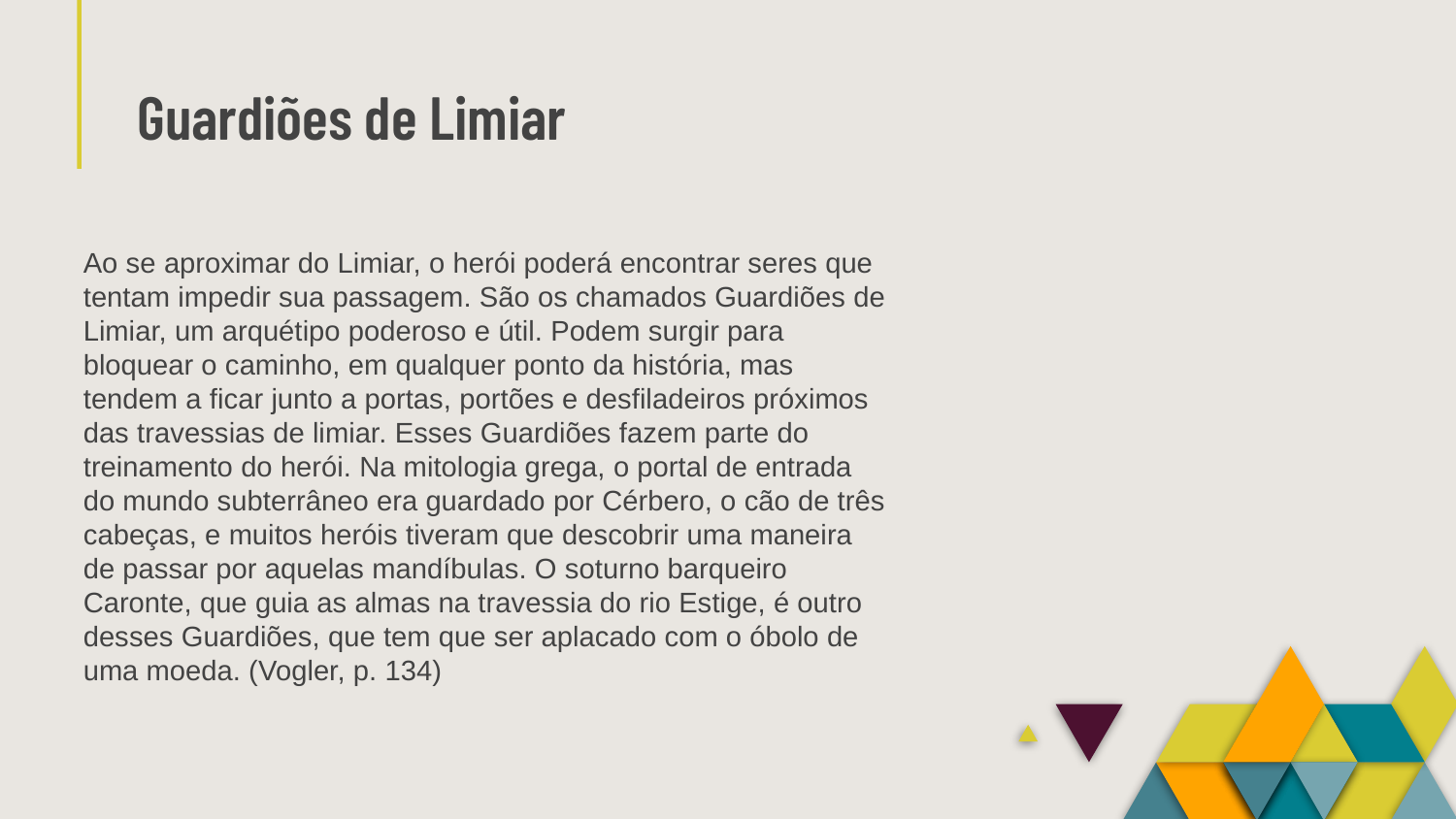

# Guardiões de Limiar
Ao se aproximar do Limiar, o herói poderá encontrar seres que tentam impedir sua passagem. São os chamados Guardiões de Limiar, um arquétipo poderoso e útil. Podem surgir para bloquear o caminho, em qualquer ponto da história, mas tendem a ficar junto a portas, portões e desfiladeiros próximos das travessias de limiar. Esses Guardiões fazem parte do treinamento do herói. Na mitologia grega, o portal de entrada do mundo subterrâneo era guardado por Cérbero, o cão de três cabeças, e muitos heróis tiveram que descobrir uma maneira de passar por aquelas mandíbulas. O soturno barqueiro Caronte, que guia as almas na travessia do rio Estige, é outro desses Guardiões, que tem que ser aplacado com o óbolo de uma moeda. (Vogler, p. 134)